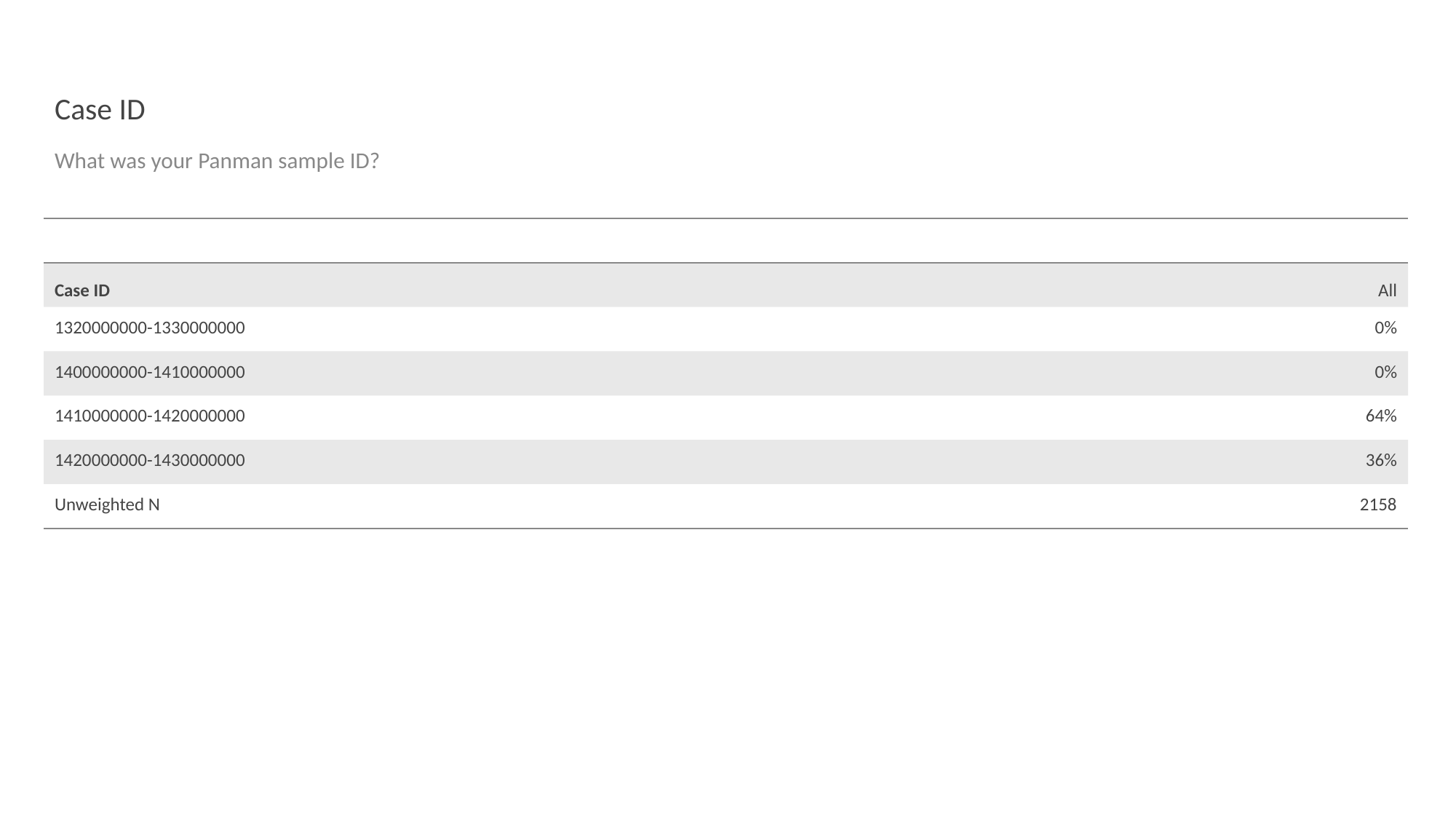

# Case ID
What was your Panman sample ID?
|  |  |
| --- | --- |
| Case ID | All |
| 1320000000-1330000000 | 0% |
| 1400000000-1410000000 | 0% |
| 1410000000-1420000000 | 64% |
| 1420000000-1430000000 | 36% |
| Unweighted N | 2158 |